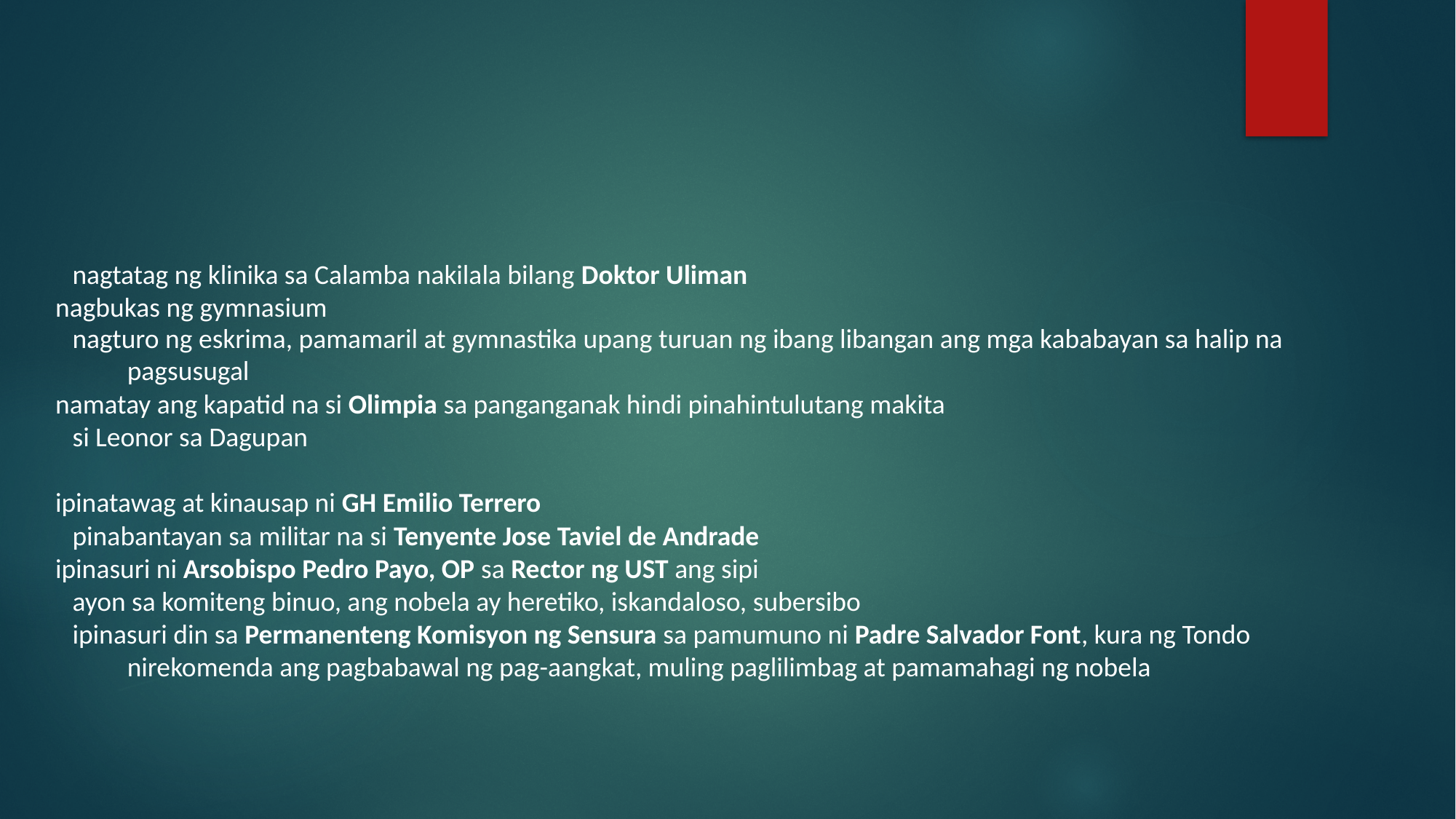

#
nagtatag ng klinika sa Calamba nakilala bilang Doktor Uliman
nagbukas ng gymnasium
nagturo ng eskrima, pamamaril at gymnastika upang turuan ng ibang libangan ang mga kababayan sa halip na pagsusugal
namatay ang kapatid na si Olimpia sa panganganak hindi pinahintulutang makita si Leonor sa Dagupan

ipinatawag at kinausap ni GH Emilio Terrero
pinabantayan sa militar na si Tenyente Jose Taviel de Andrade
ipinasuri ni Arsobispo Pedro Payo, OP sa Rector ng UST ang sipi
ayon sa komiteng binuo, ang nobela ay heretiko, iskandaloso, subersibo
ipinasuri din sa Permanenteng Komisyon ng Sensura sa pamumuno ni Padre Salvador Font, kura ng Tondo nirekomenda ang pagbabawal ng pag-aangkat, muling paglilimbag at pamamahagi ng nobela